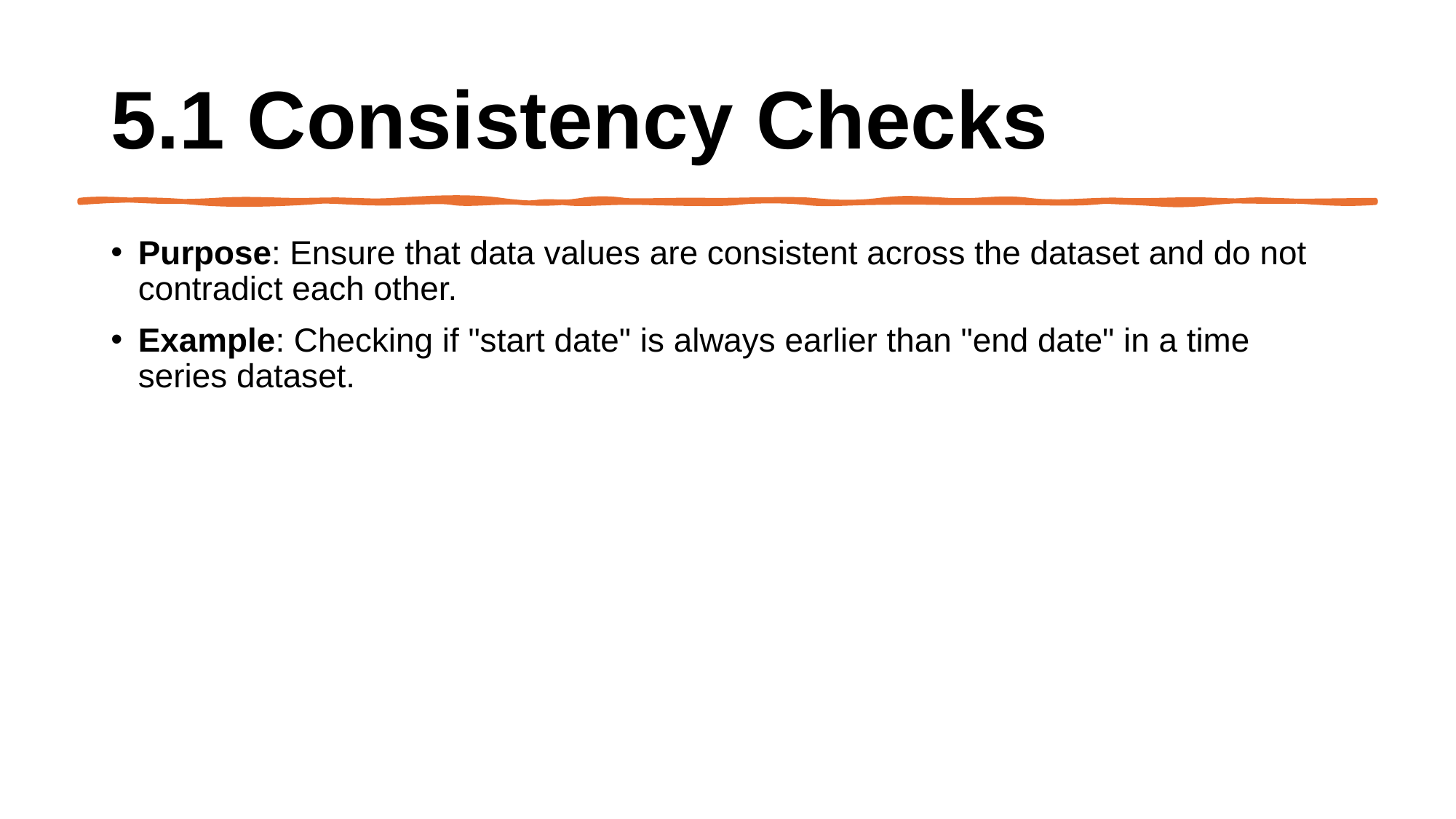

# 5.1 Consistency Checks

Purpose: Ensure that data values are consistent across the dataset and do not contradict each other.
Example: Checking if "start date" is always earlier than "end date" in a time series dataset.